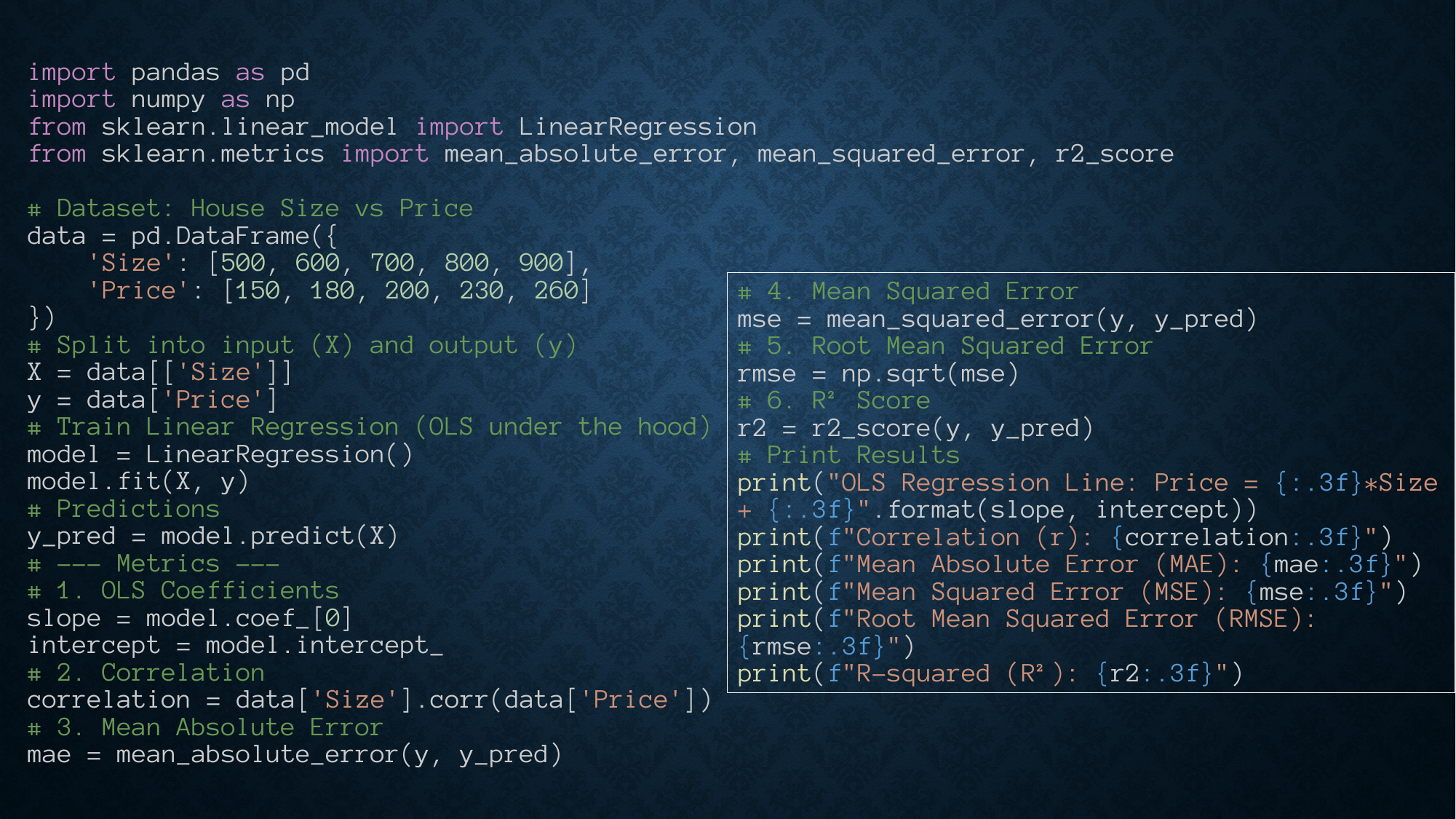

import pandas as pd
import numpy as np
from sklearn.linear_model import LinearRegression
from sklearn.metrics import mean_absolute_error, mean_squared_error, r2_score
# Dataset: House Size vs Price
data = pd.DataFrame({
    'Size': [500, 600, 700, 800, 900],
    'Price': [150, 180, 200, 230, 260]
})
# Split into input (X) and output (y)
X = data[['Size']]
y = data['Price']
# Train Linear Regression (OLS under the hood)
model = LinearRegression()
model.fit(X, y)
# Predictions
y_pred = model.predict(X)
# --- Metrics ---
# 1. OLS Coefficients
slope = model.coef_[0]
intercept = model.intercept_
# 2. Correlation
correlation = data['Size'].corr(data['Price'])
# 3. Mean Absolute Error
mae = mean_absolute_error(y, y_pred)
# 4. Mean Squared Error
mse = mean_squared_error(y, y_pred)
# 5. Root Mean Squared Error
rmse = np.sqrt(mse)
# 6. R² Score
r2 = r2_score(y, y_pred)
# Print Results
print("OLS Regression Line: Price = {:.3f}*Size + {:.3f}".format(slope, intercept))
print(f"Correlation (r): {correlation:.3f}")
print(f"Mean Absolute Error (MAE): {mae:.3f}")
print(f"Mean Squared Error (MSE): {mse:.3f}")
print(f"Root Mean Squared Error (RMSE): {rmse:.3f}")
print(f"R-squared (R²): {r2:.3f}")